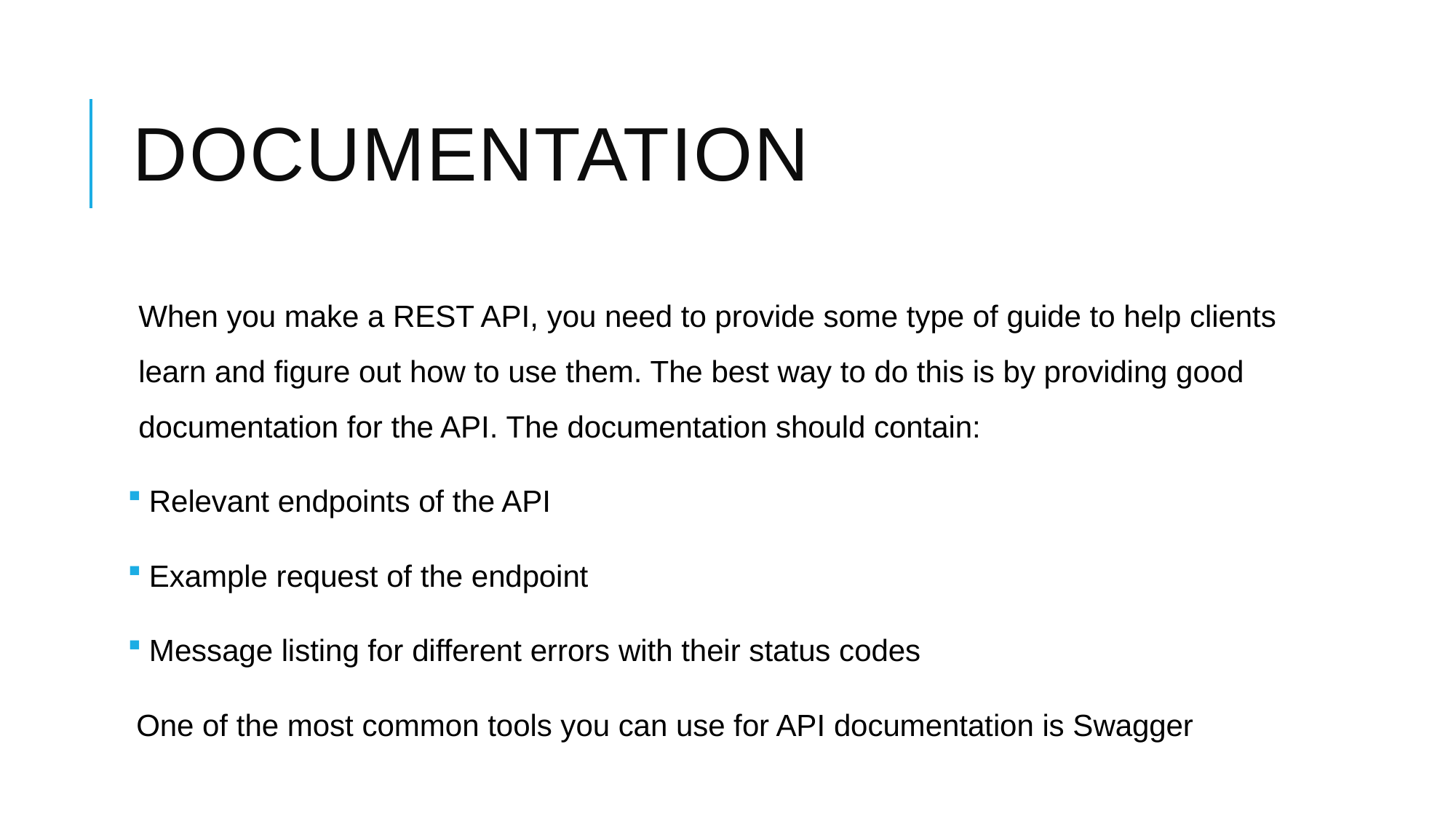

# documentation
When you make a REST API, you need to provide some type of guide to help clients learn and figure out how to use them. The best way to do this is by providing good documentation for the API. The documentation should contain:
 Relevant endpoints of the API
 Example request of the endpoint
 Message listing for different errors with their status codes
 One of the most common tools you can use for API documentation is Swagger